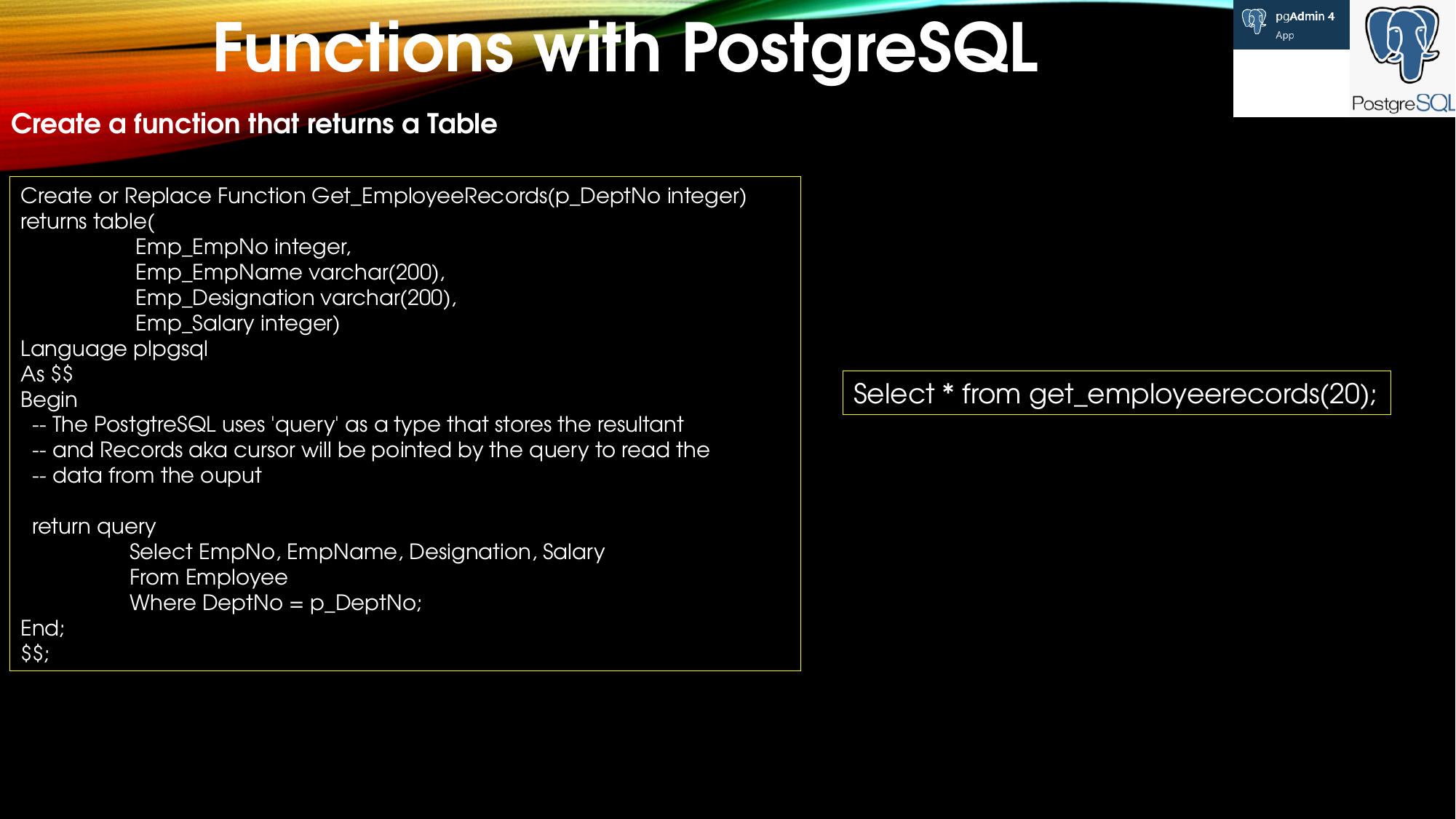

Functions with PostgreSQL
Create a function that returns a Table
Create or Replace Function Get_EmployeeRecords(p_DeptNo integer)
returns table(
	 Emp_EmpNo integer,
	 Emp_EmpName varchar(200),
	 Emp_Designation varchar(200),
	 Emp_Salary integer)
Language plpgsql
As $$
Begin
  -- The PostgtreSQL uses 'query' as a type that stores the resultant
  -- and Records aka cursor will be pointed by the query to read the
  -- data from the ouput

  return query
  	Select EmpNo, EmpName, Designation, Salary
	From Employee
	Where DeptNo = p_DeptNo;
End;
$$;
Select * from get_employeerecords(20);